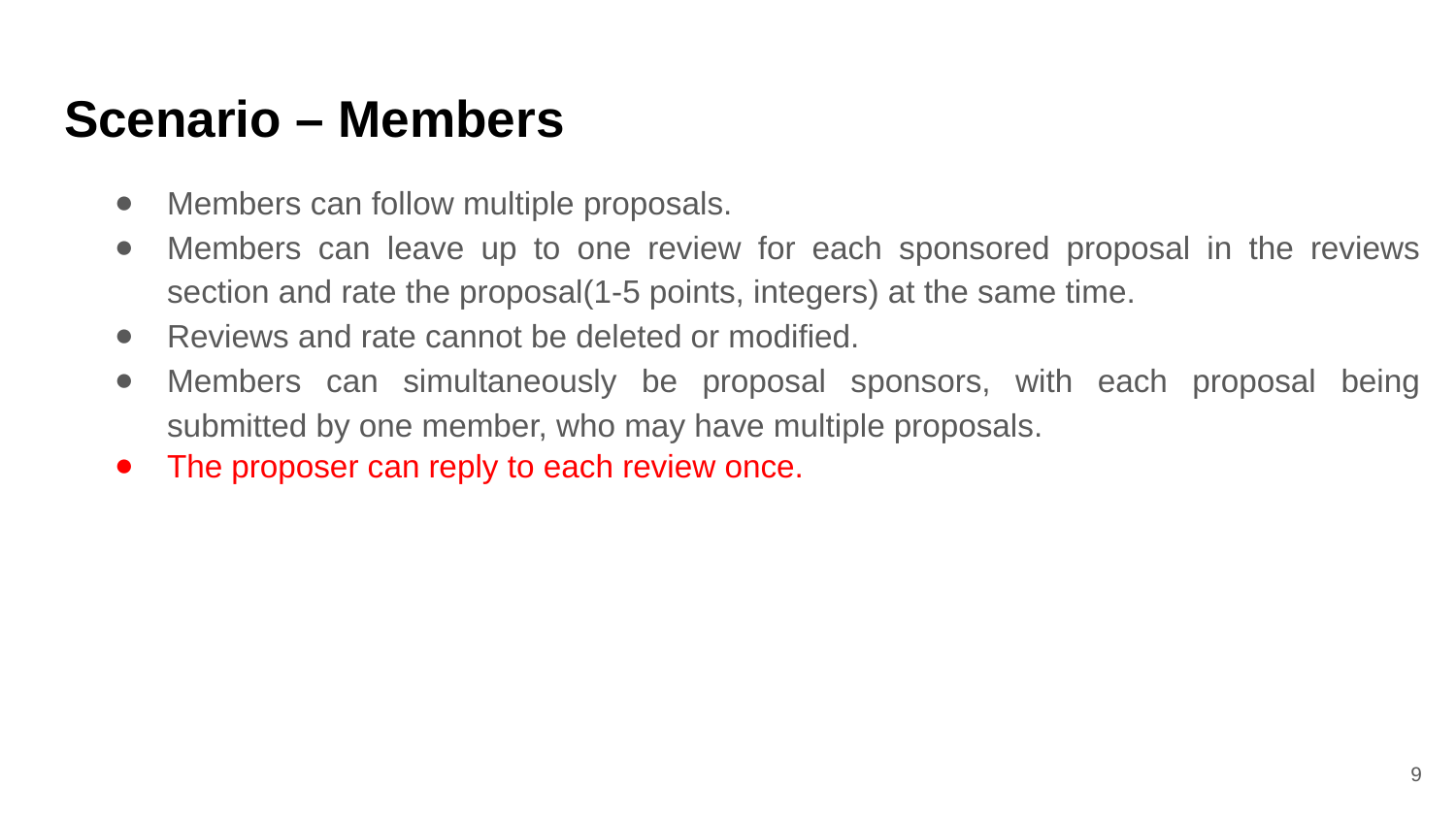

# Scenario – Members
Members can follow multiple proposals.
Members can leave up to one review for each sponsored proposal in the reviews section and rate the proposal(1-5 points, integers) at the same time.
Reviews and rate cannot be deleted or modified.
Members can simultaneously be proposal sponsors, with each proposal being submitted by one member, who may have multiple proposals.
The proposer can reply to each review once.

9